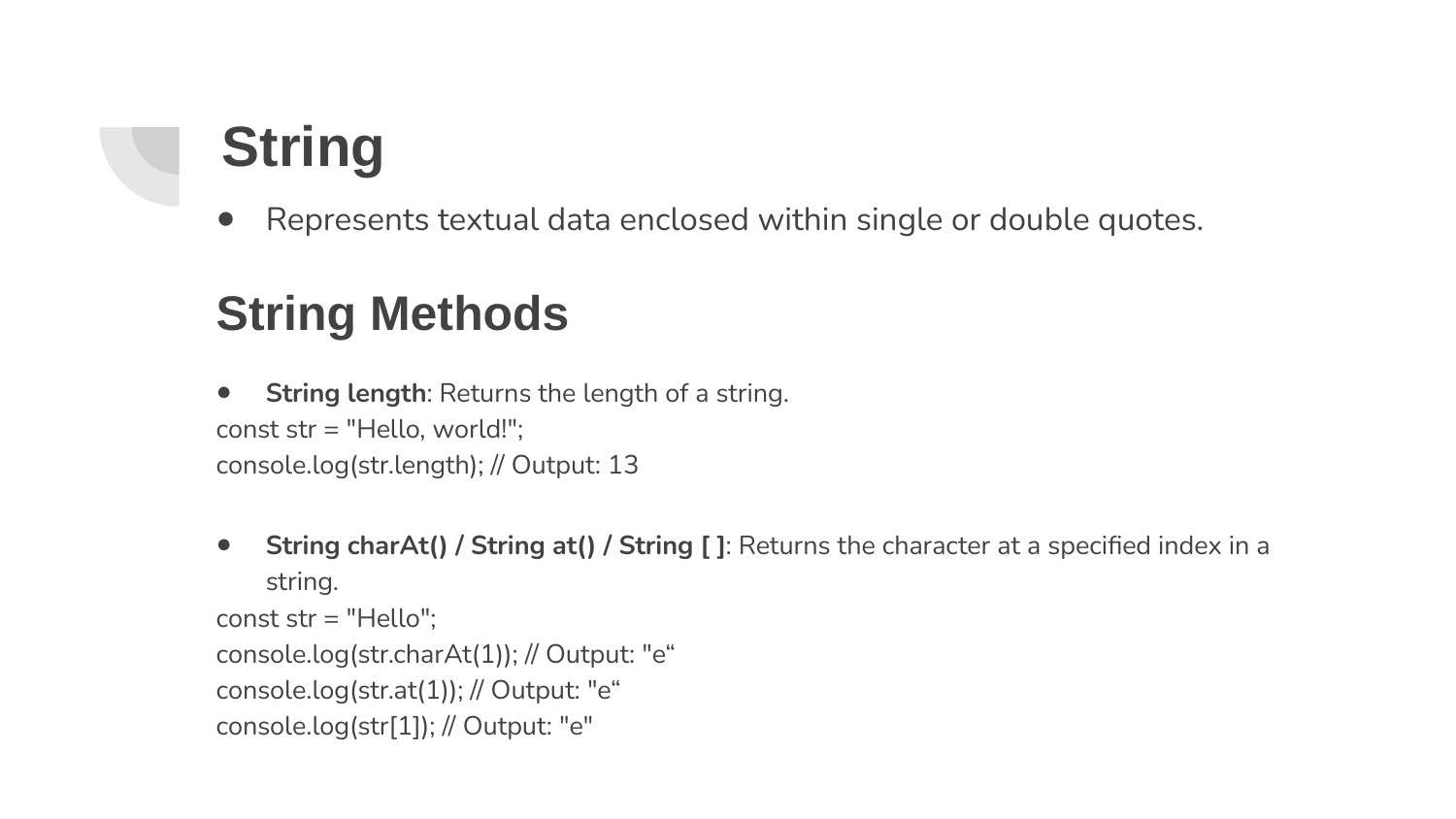

# String
Represents textual data enclosed within single or double quotes.

String Methods

String length: Returns the length of a string.
const str = "Hello, world!";
console.log(str.length); // Output: 13

String charAt() / String at() / String [ ]: Returns the character at a specified index in a string.
const str = "Hello";
console.log(str.charAt(1)); // Output: "e“
console.log(str.at(1)); // Output: "e“
console.log(str[1]); // Output: "e"